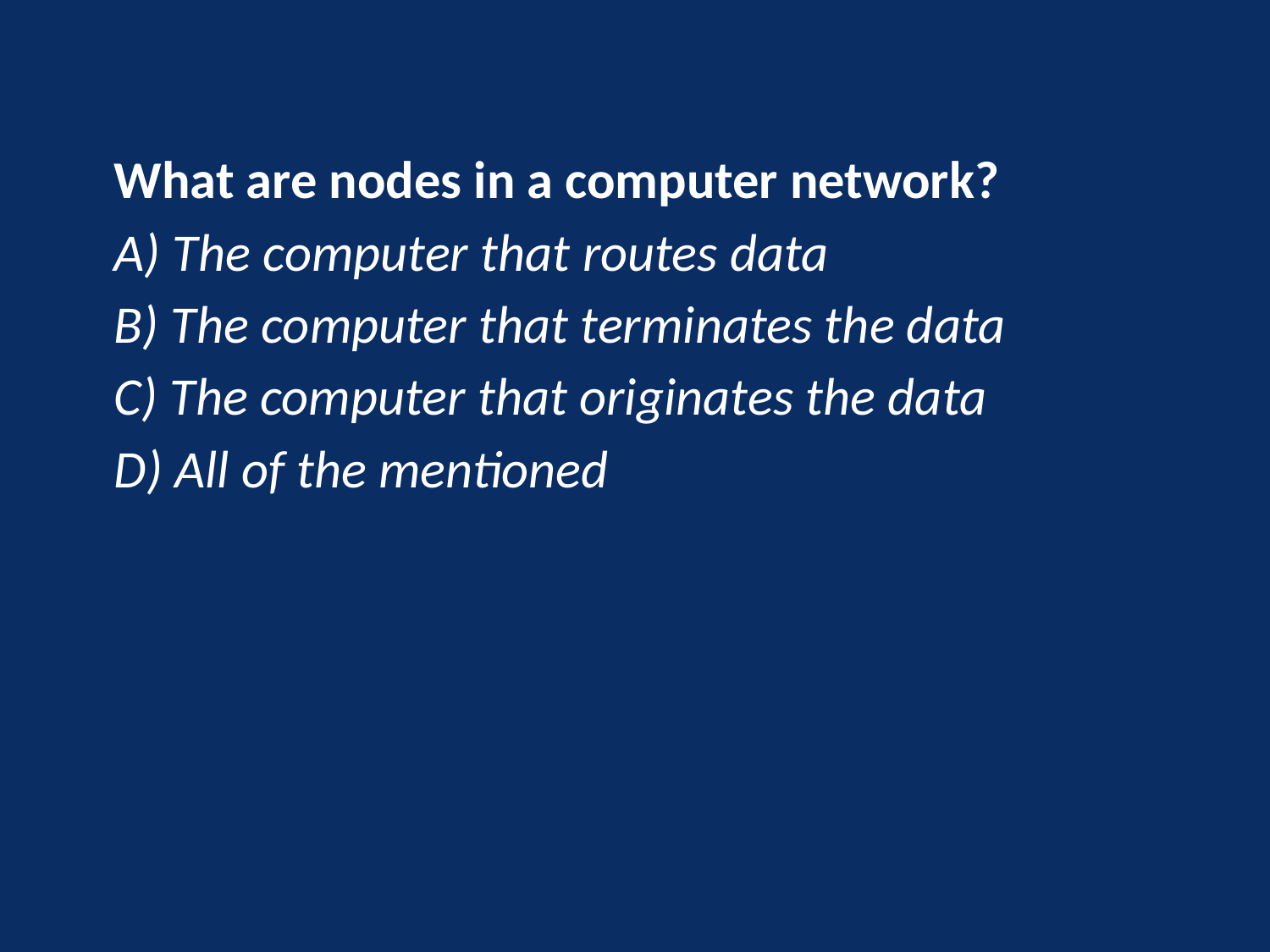

What are nodes in a computer network?
A) The computer that routes data
B) The computer that terminates the data
C) The computer that originates the data
D) All of the mentioned